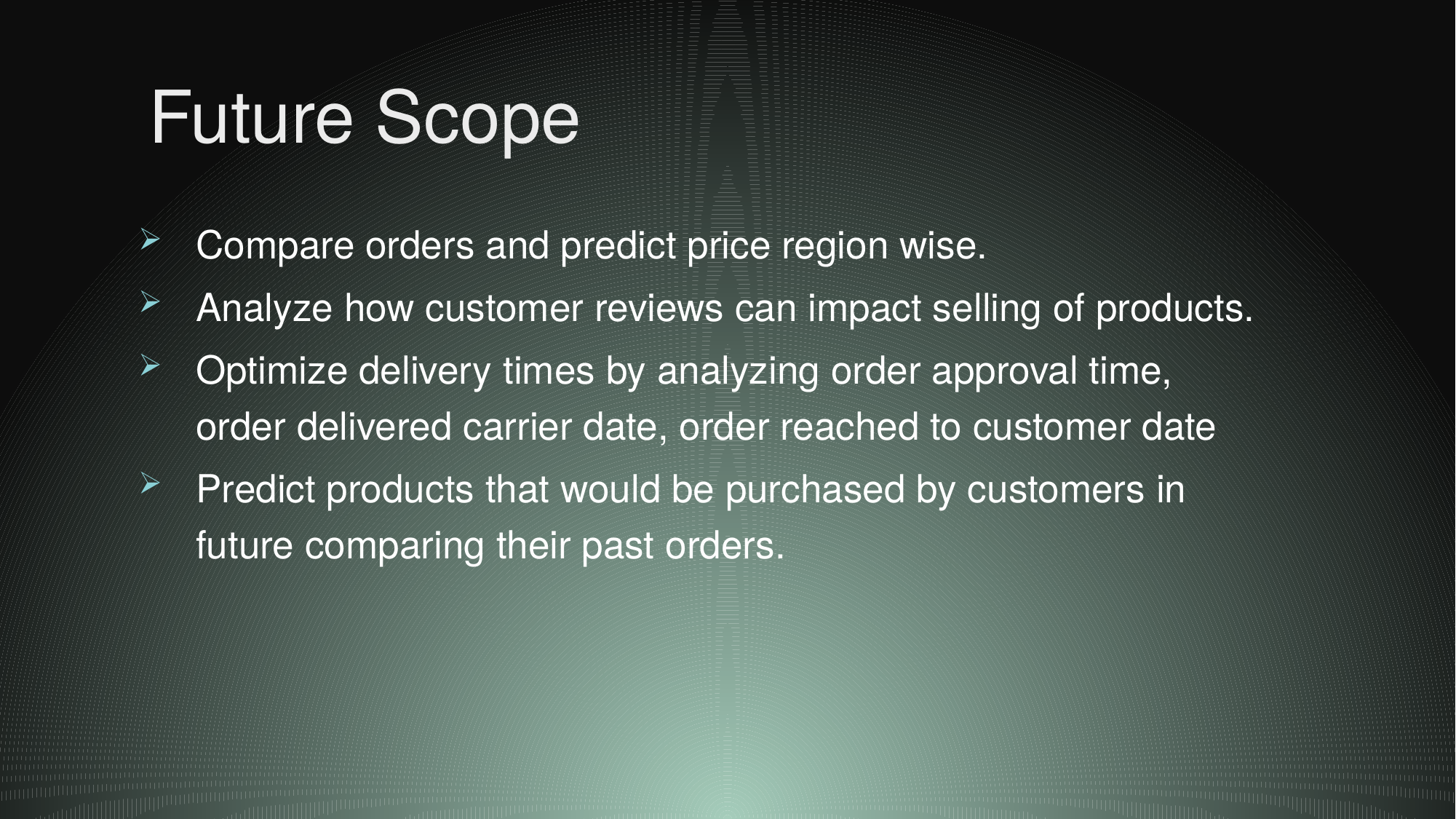

# Future Scope
Compare orders and predict price region wise.
Analyze how customer reviews can impact selling of products.
Optimize delivery times by analyzing order approval time, order delivered carrier date, order reached to customer date
Predict products that would be purchased by customers in future comparing their past orders.